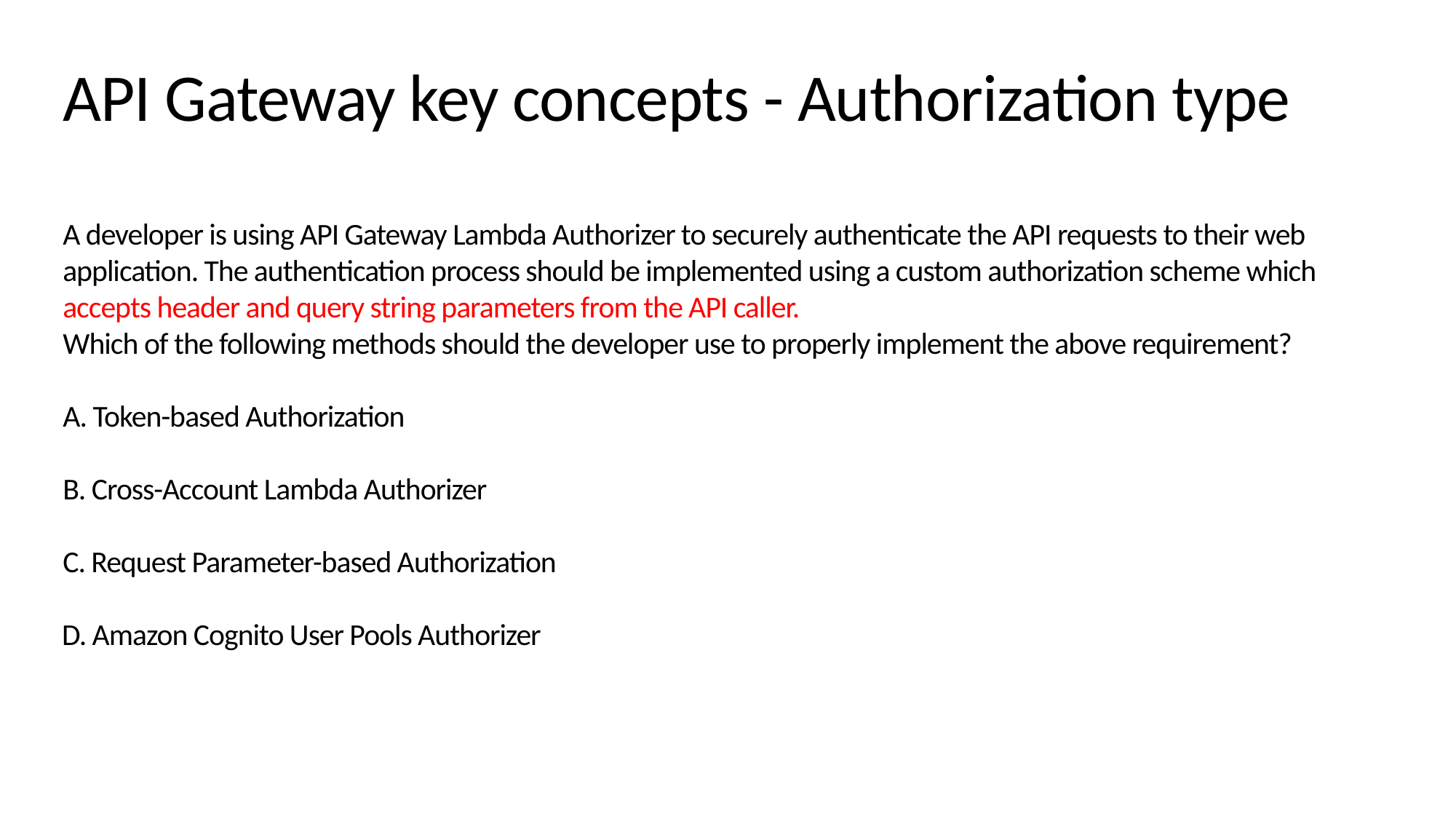

# API Gateway key concepts - Authorization type A developer is using API Gateway Lambda Authorizer to securely authenticate the API requests to their web application. The authentication process should be implemented using a custom authorization scheme which accepts header and query string parameters from the API caller. Which of the following methods should the developer use to properly implement the above requirement? ​ A. Token-based Authorization ​ B. Cross-Account Lambda Authorizer ​ C. Request Parameter-based Authorization ​D. Amazon Cognito User Pools Authorizer